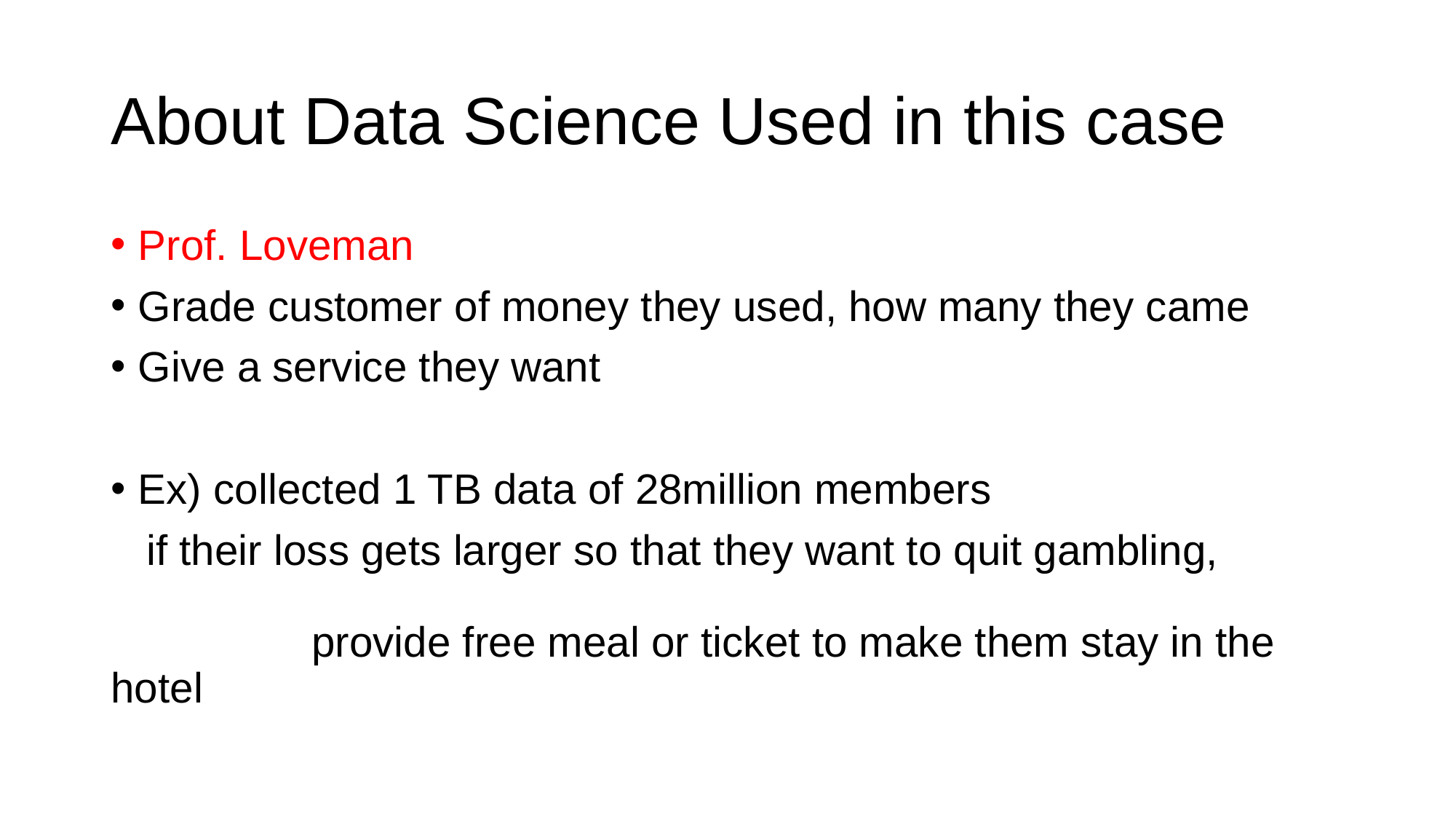

# About Data Science Used in this case
Prof. Loveman
Grade customer of money they used, how many they came
Give a service they want

Ex) collected 1 TB data of 28million members
   if their loss gets larger so that they want to quit gambling,                                                                                                                                     provide free meal or ticket to make them stay in the hotel